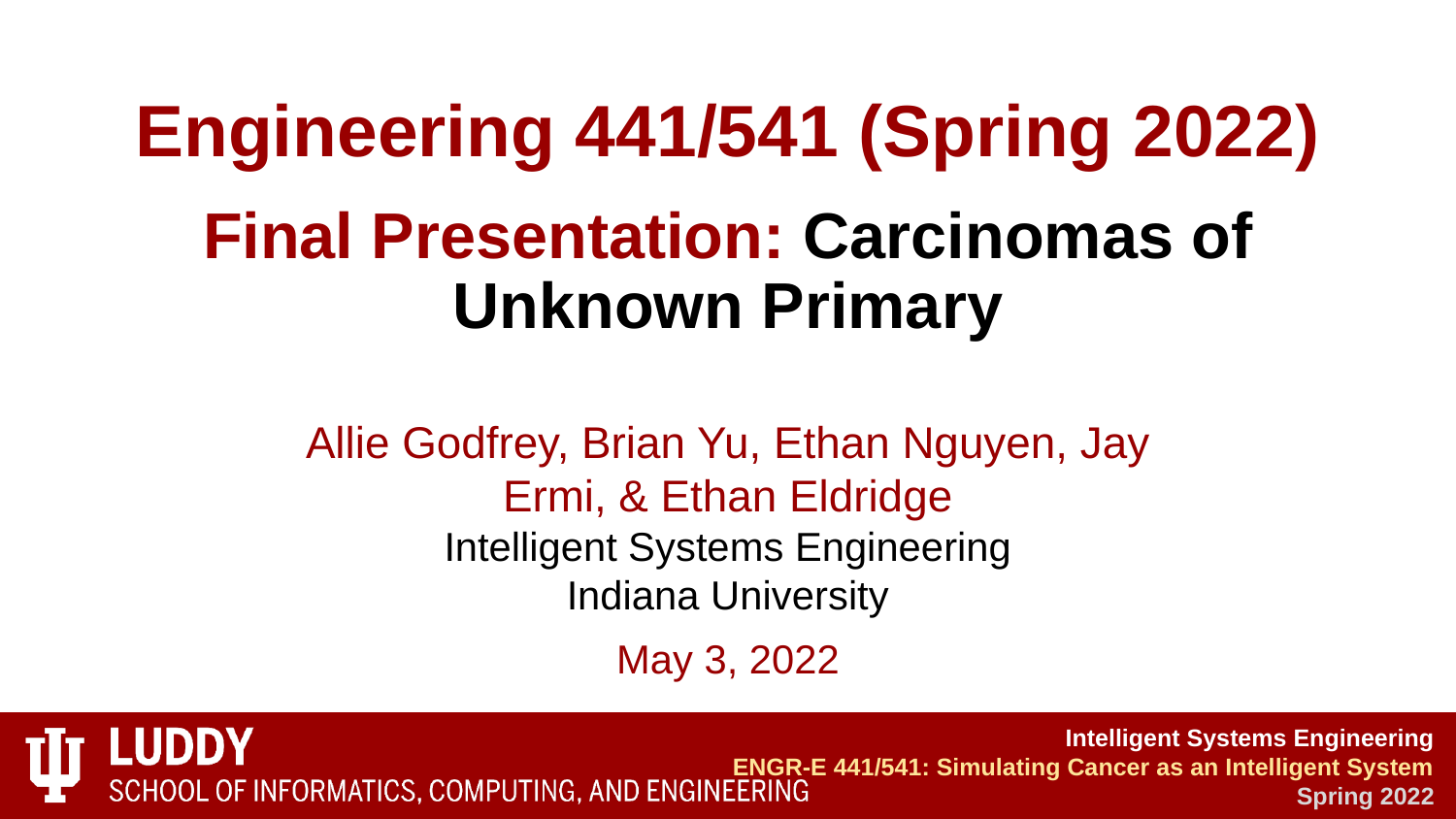

# Engineering 441/541 (Spring 2022) Final Presentation: Carcinomas of Unknown Primary
Allie Godfrey, Brian Yu, Ethan Nguyen, Jay Ermi, & Ethan Eldridge
May 3, 2022